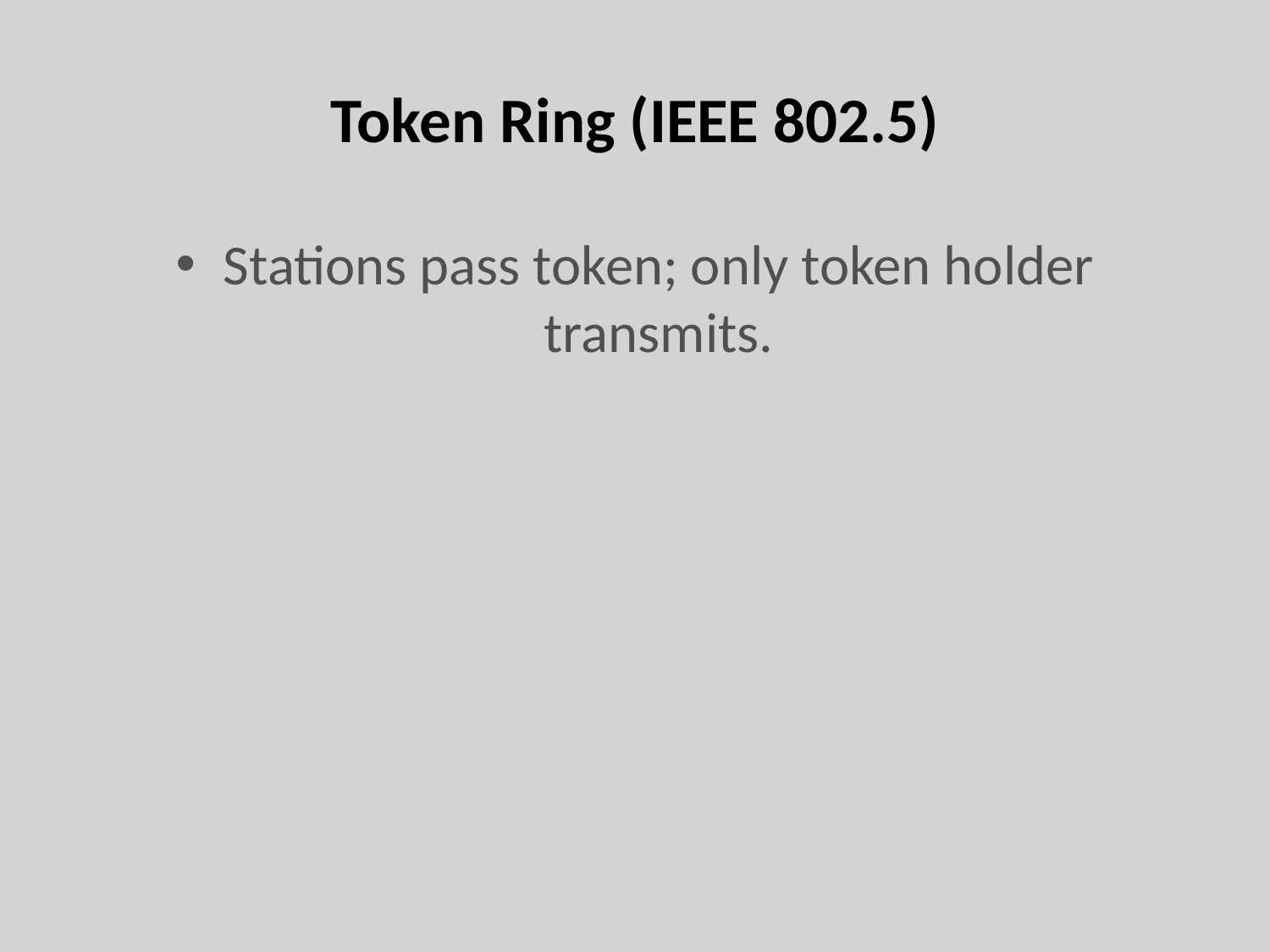

# Token Ring (IEEE 802.5)
Stations pass token; only token holder transmits.